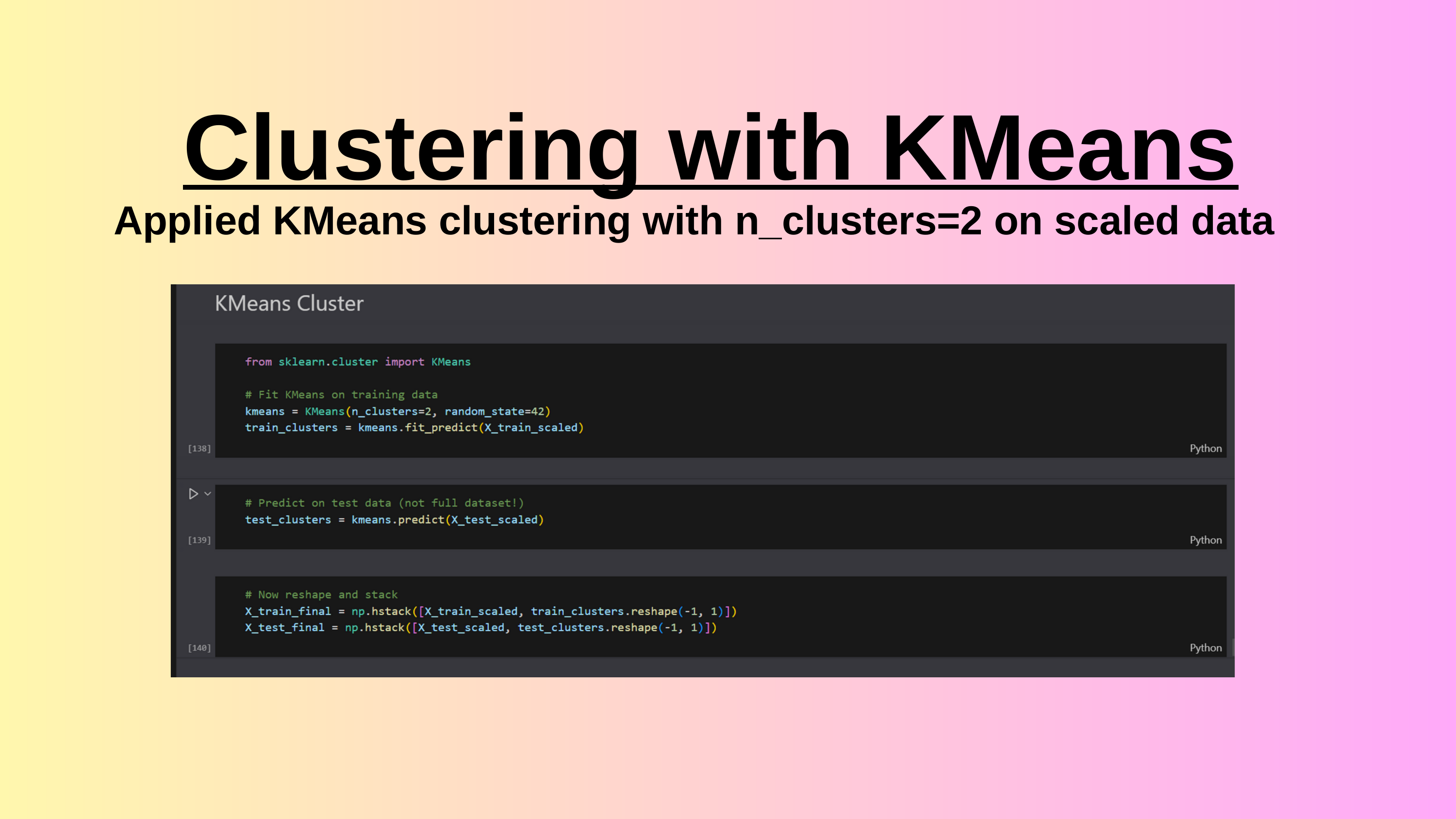

Clustering with KMeans
Applied KMeans clustering with n_clusters=2 on scaled data